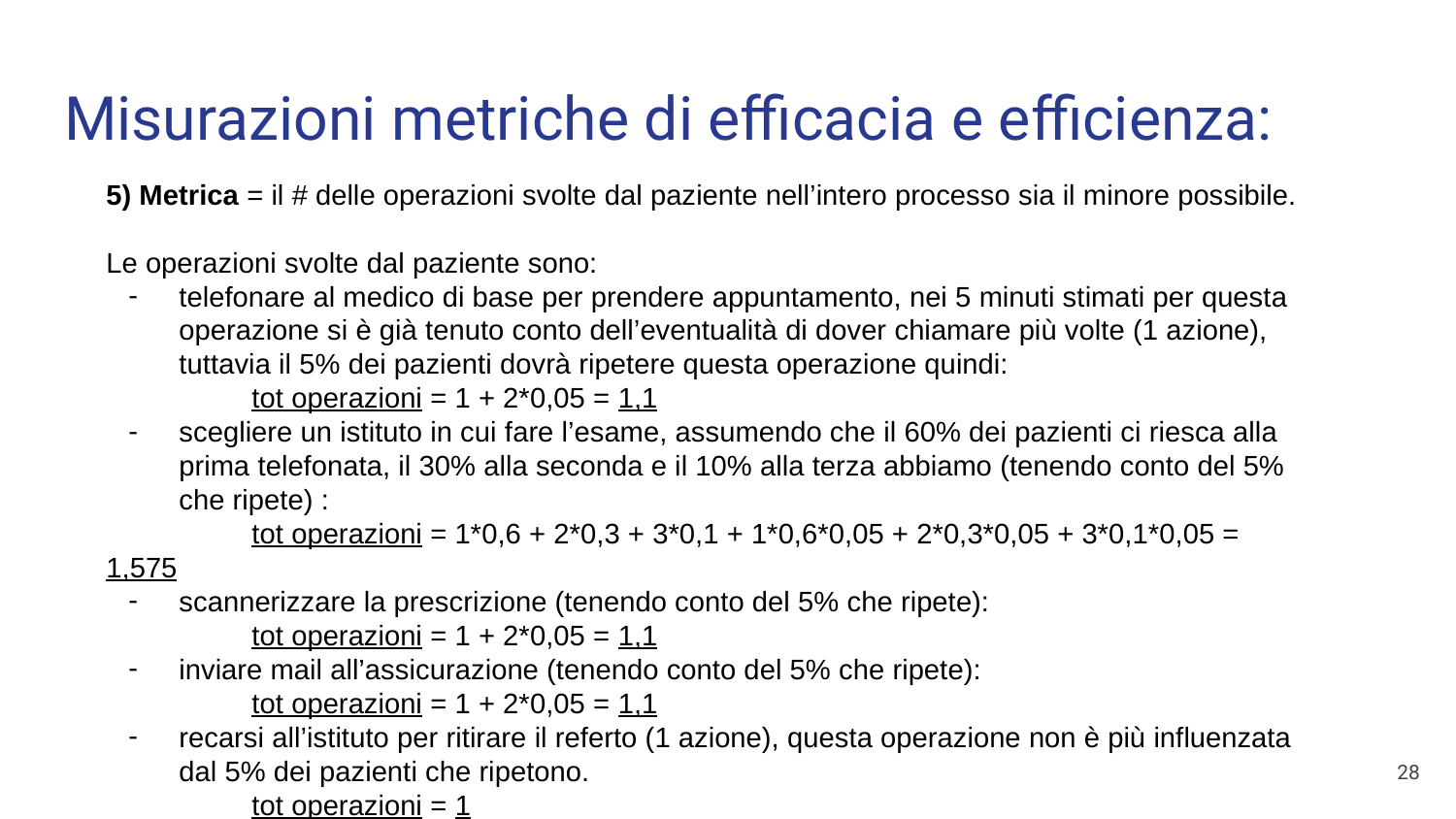

# Misurazioni metriche di efficacia e efficienza:
5) Metrica = il # delle operazioni svolte dal paziente nell’intero processo sia il minore possibile.

Le operazioni svolte dal paziente sono:
telefonare al medico di base per prendere appuntamento, nei 5 minuti stimati per questa operazione si è già tenuto conto dell’eventualità di dover chiamare più volte (1 azione), tuttavia il 5% dei pazienti dovrà ripetere questa operazione quindi:
	tot operazioni = 1 + 2*0,05 = 1,1
scegliere un istituto in cui fare l’esame, assumendo che il 60% dei pazienti ci riesca alla prima telefonata, il 30% alla seconda e il 10% alla terza abbiamo (tenendo conto del 5% che ripete) :
	tot operazioni = 1*0,6 + 2*0,3 + 3*0,1 + 1*0,6*0,05 + 2*0,3*0,05 + 3*0,1*0,05 = 1,575
scannerizzare la prescrizione (tenendo conto del 5% che ripete):
	tot operazioni = 1 + 2*0,05 = 1,1
inviare mail all’assicurazione (tenendo conto del 5% che ripete):
	tot operazioni = 1 + 2*0,05 = 1,1
recarsi all’istituto per ritirare il referto (1 azione), questa operazione non è più influenzata dal 5% dei pazienti che ripetono.
	tot operazioni = 1

28